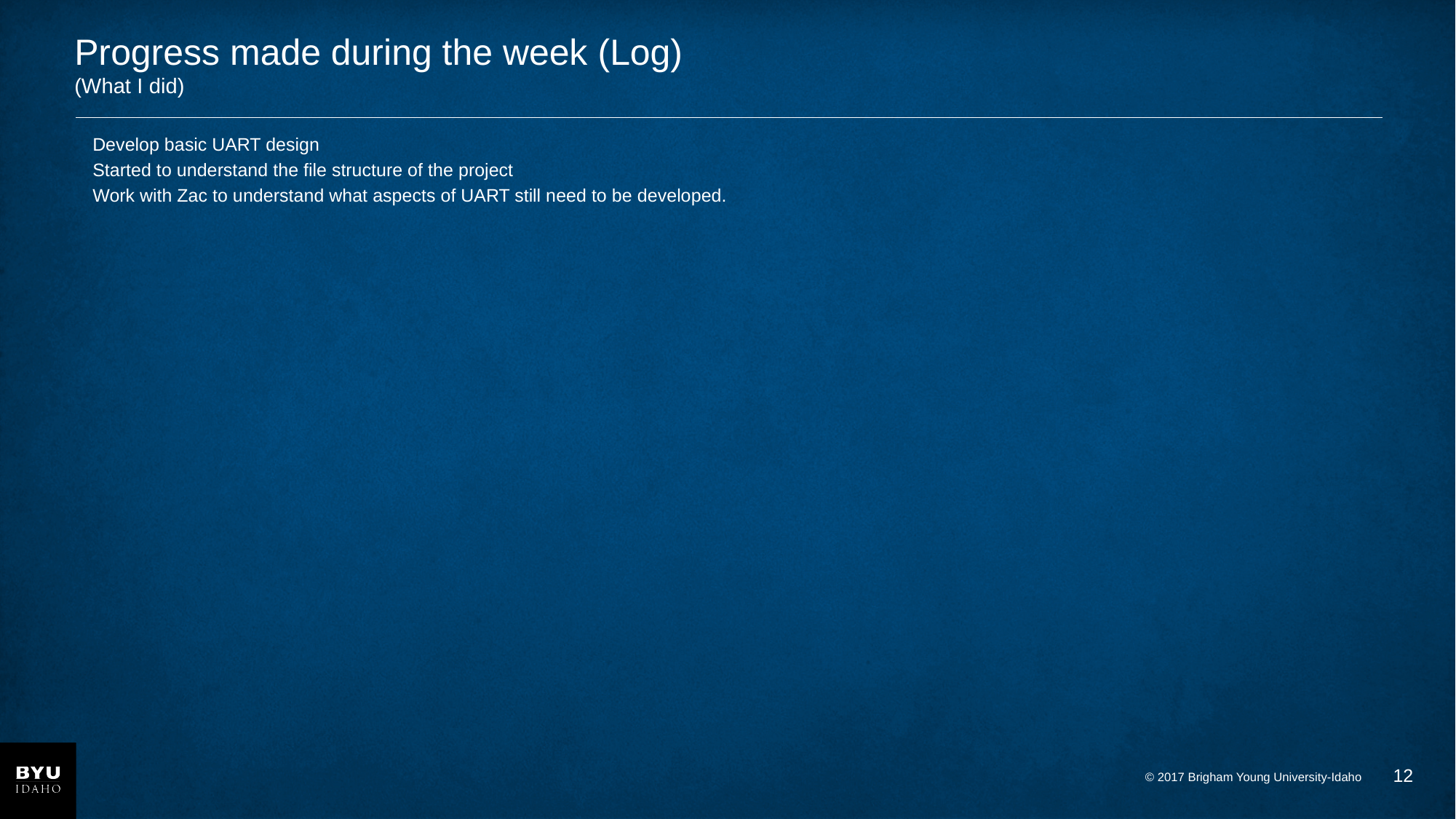

# Progress made during the week (Log) (What I did)
Develop basic UART design
Started to understand the file structure of the project
Work with Zac to understand what aspects of UART still need to be developed.